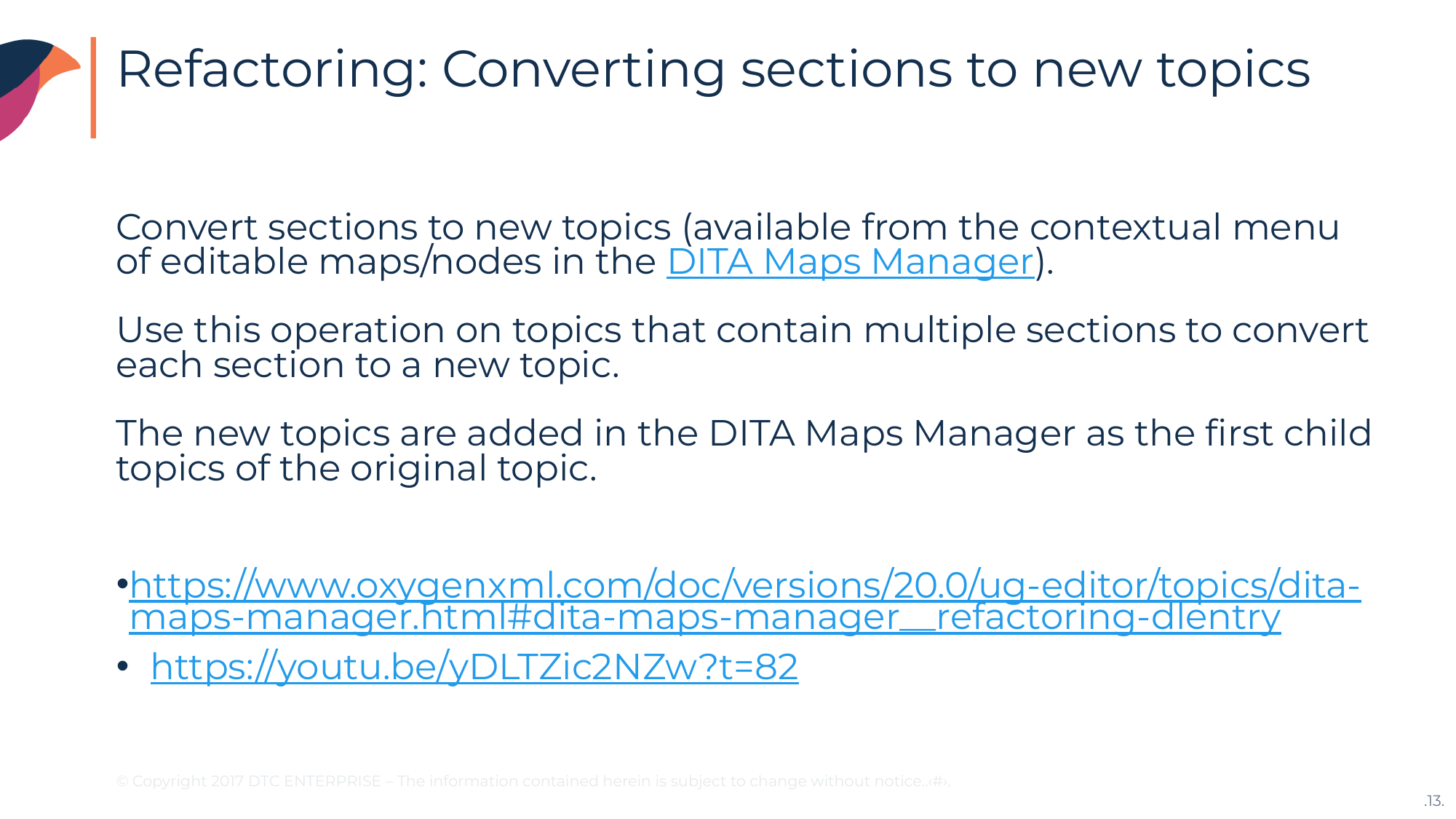

Refactoring: Converting sections to new topics
Convert sections to new topics (available from the contextual menu of editable maps/nodes in the DITA Maps Manager).
Use this operation on topics that contain multiple sections to convert each section to a new topic.
The new topics are added in the DITA Maps Manager as the first child topics of the original topic.

https://www.oxygenxml.com/doc/versions/20.0/ug-editor/topics/dita-maps-manager.html#dita-maps-manager__refactoring-dlentry
https://youtu.be/yDLTZic2NZw?t=82
© Copyright 2017 DTC ENTERPRISE – The information contained herein is subject to change without notice.				.‹#›.
.13.